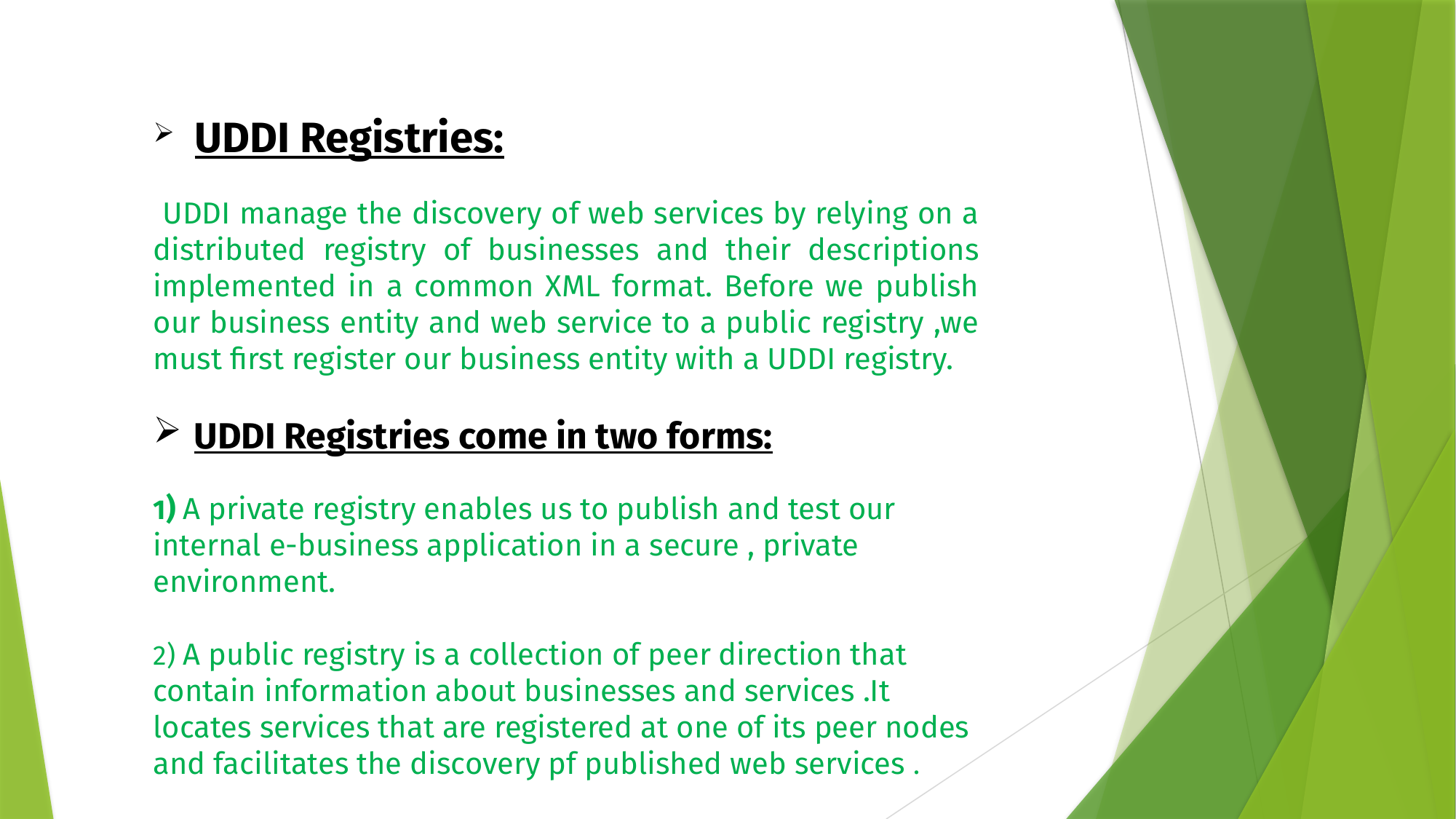

UDDI Registries:

 UDDI manage the discovery of web services by relying on a distributed registry of businesses and their descriptions implemented in a common XML format. Before we publish our business entity and web service to a public registry ,we must first register our business entity with a UDDI registry.

UDDI Registries come in two forms:

1) A private registry enables us to publish and test our internal e-business application in a secure , private environment.

2) A public registry is a collection of peer direction that contain information about businesses and services .It locates services that are registered at one of its peer nodes and facilitates the discovery pf published web services .